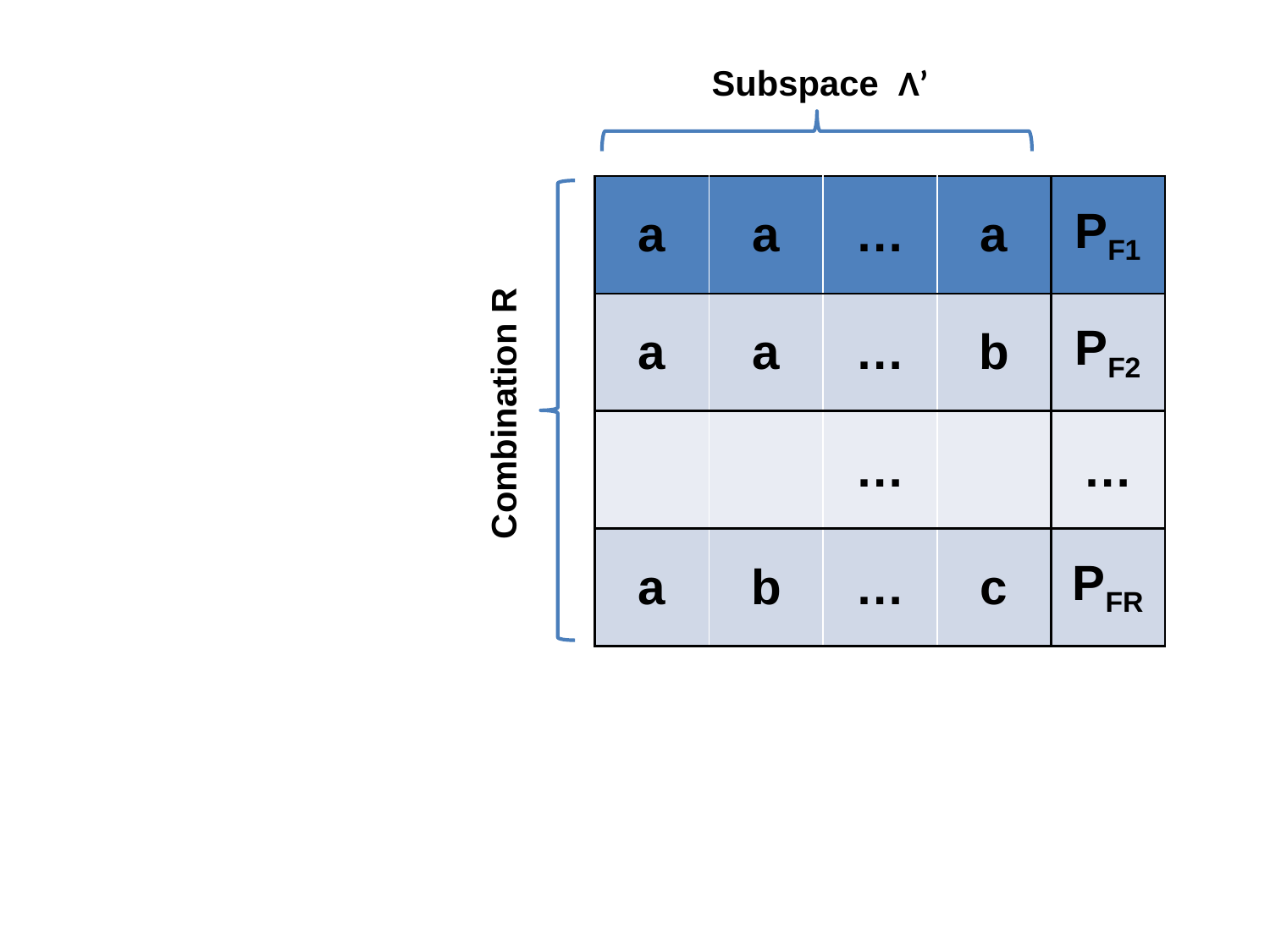

Subspace  Λ’
| a | a | … | a | PF1 |
| --- | --- | --- | --- | --- |
| a | a | … | b | PF2 |
|  |  | … |  | … |
| a | b | … | c | PFR |

Combination R